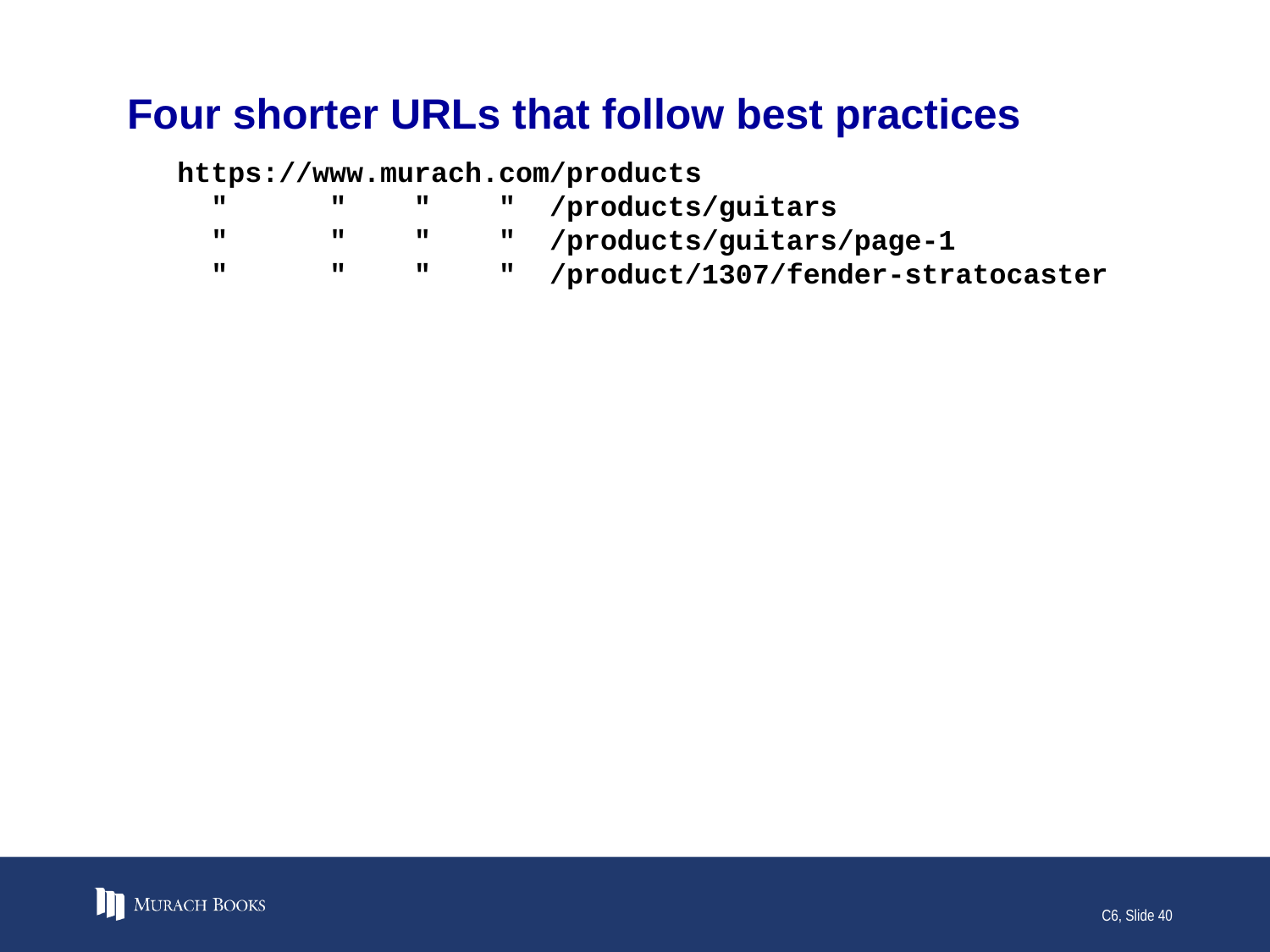

# Four shorter URLs that follow best practices
https://www.murach.com/products
  "      "    "    "  /products/guitars
  "      "    "    "  /products/guitars/page-1
  "      "    "    "  /product/1307/fender-stratocaster

C6, Slide 40